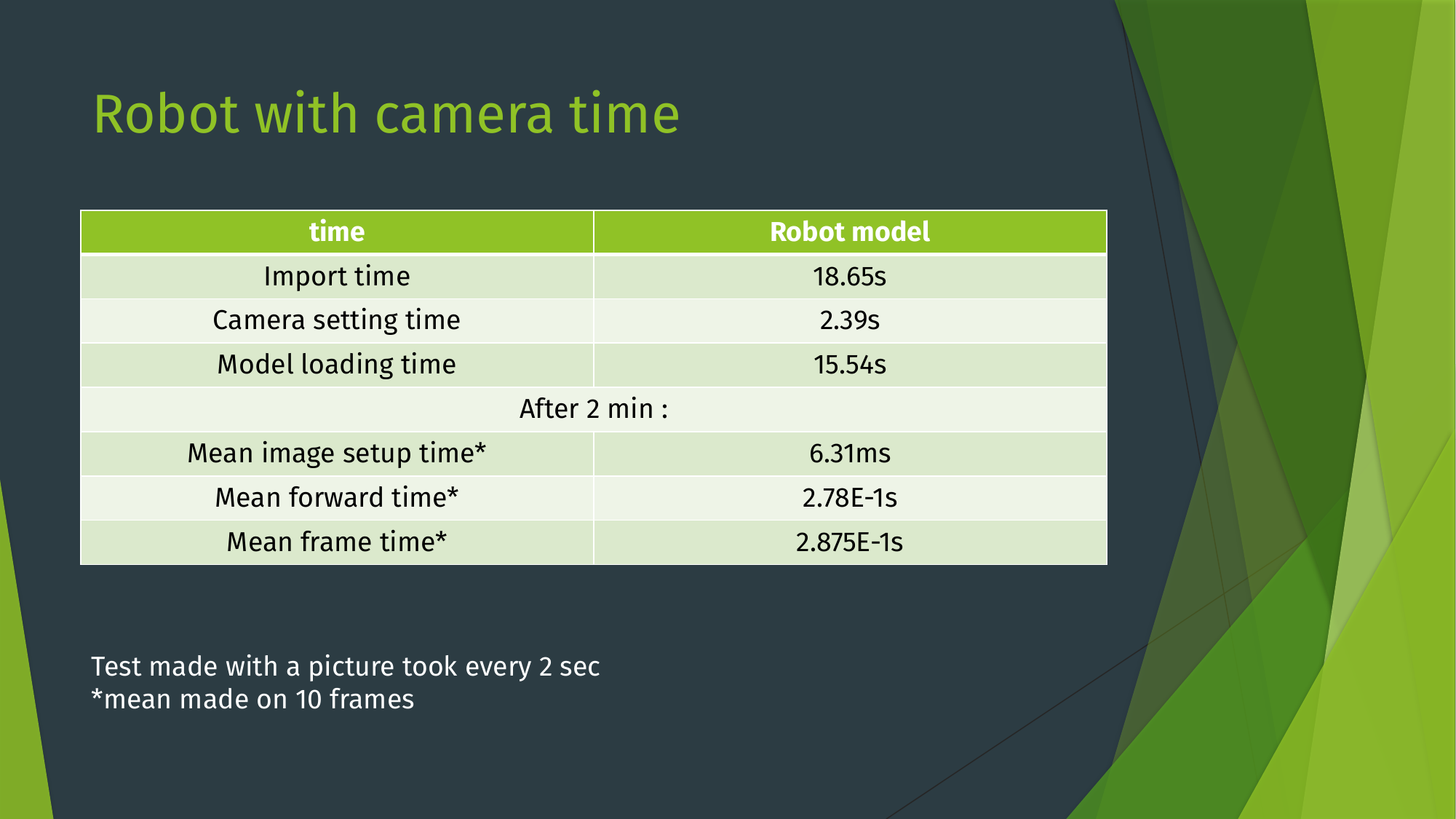

# Robot with camera time
| time | Robot model |
| --- | --- |
| Import time | 18.65s |
| Camera setting time | 2.39s |
| Model loading time | 15.54s |
| After 2 min : |  |
| Mean image setup time\* | 6.31ms |
| Mean forward time\* | 2.78E-1s |
| Mean frame time\* | 2.875E-1s |
Test made with a picture took every 2 sec
*mean made on 10 frames